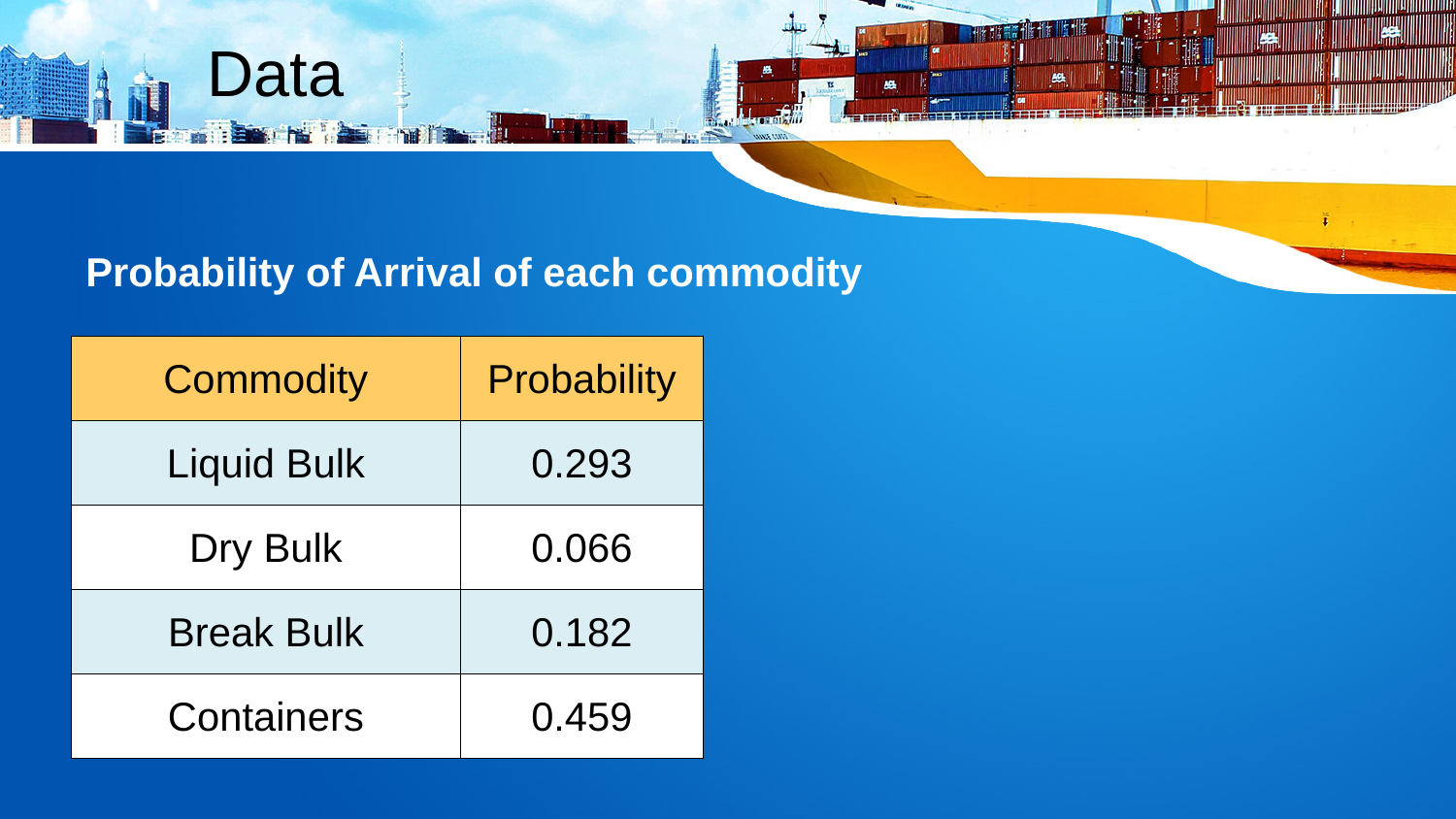

Data
Probability of Arrival of each commodity
| Commodity | Probability |
| --- | --- |
| Liquid Bulk | 0.293 |
| Dry Bulk | 0.066 |
| Break Bulk | 0.182 |
| Containers | 0.459 |